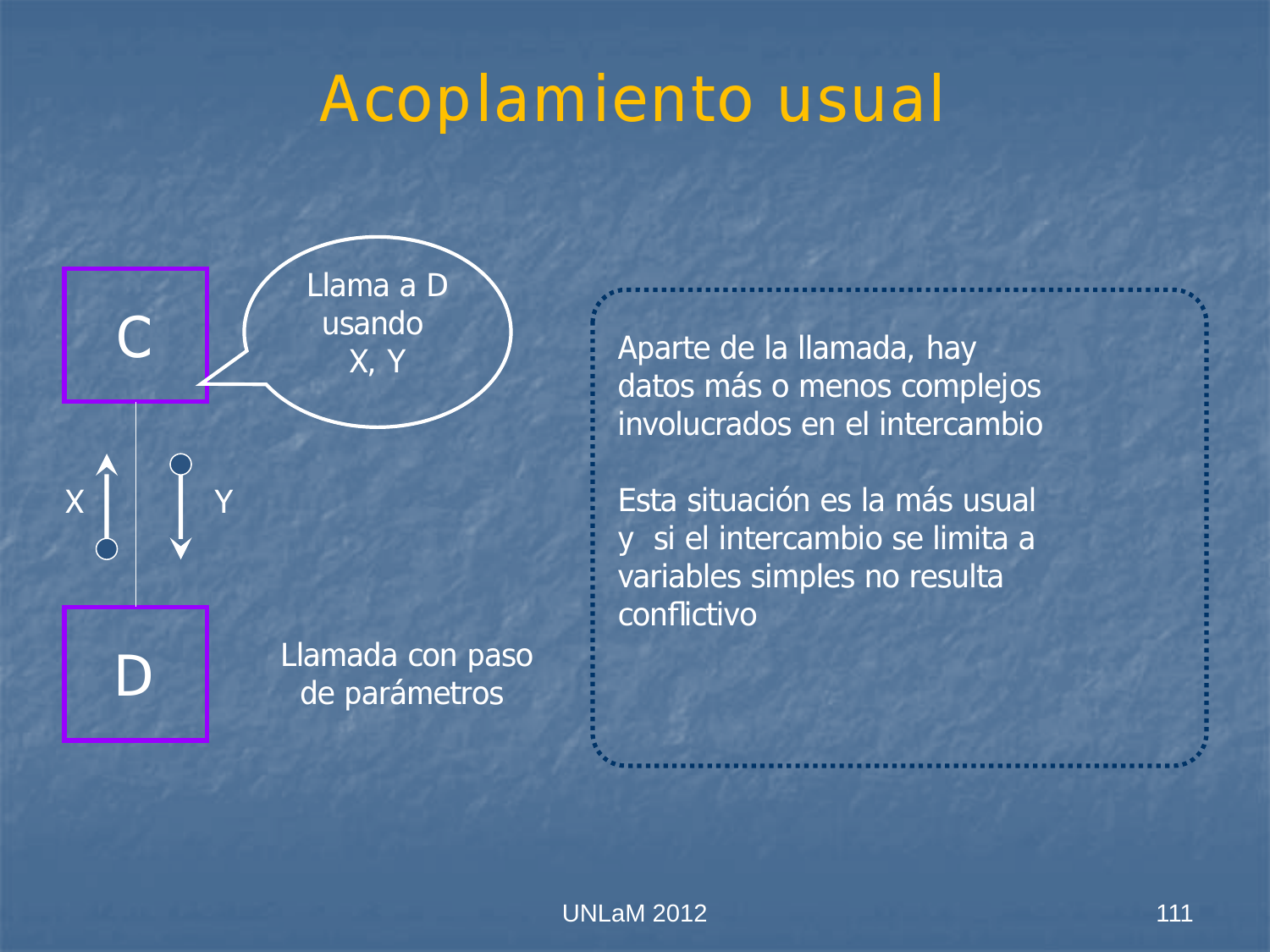

# Acoplamiento usual
Llama a D usando
X, Y
C

Aparte de la llamada, hay
datos más o menos complejos
involucrados en el intercambio

Esta situación es la más usual
y  si el intercambio se limita a
variables simples no resulta
conflictivo

X
Y
D
Llamada con paso
de parámetros
UNLaM 2012
111